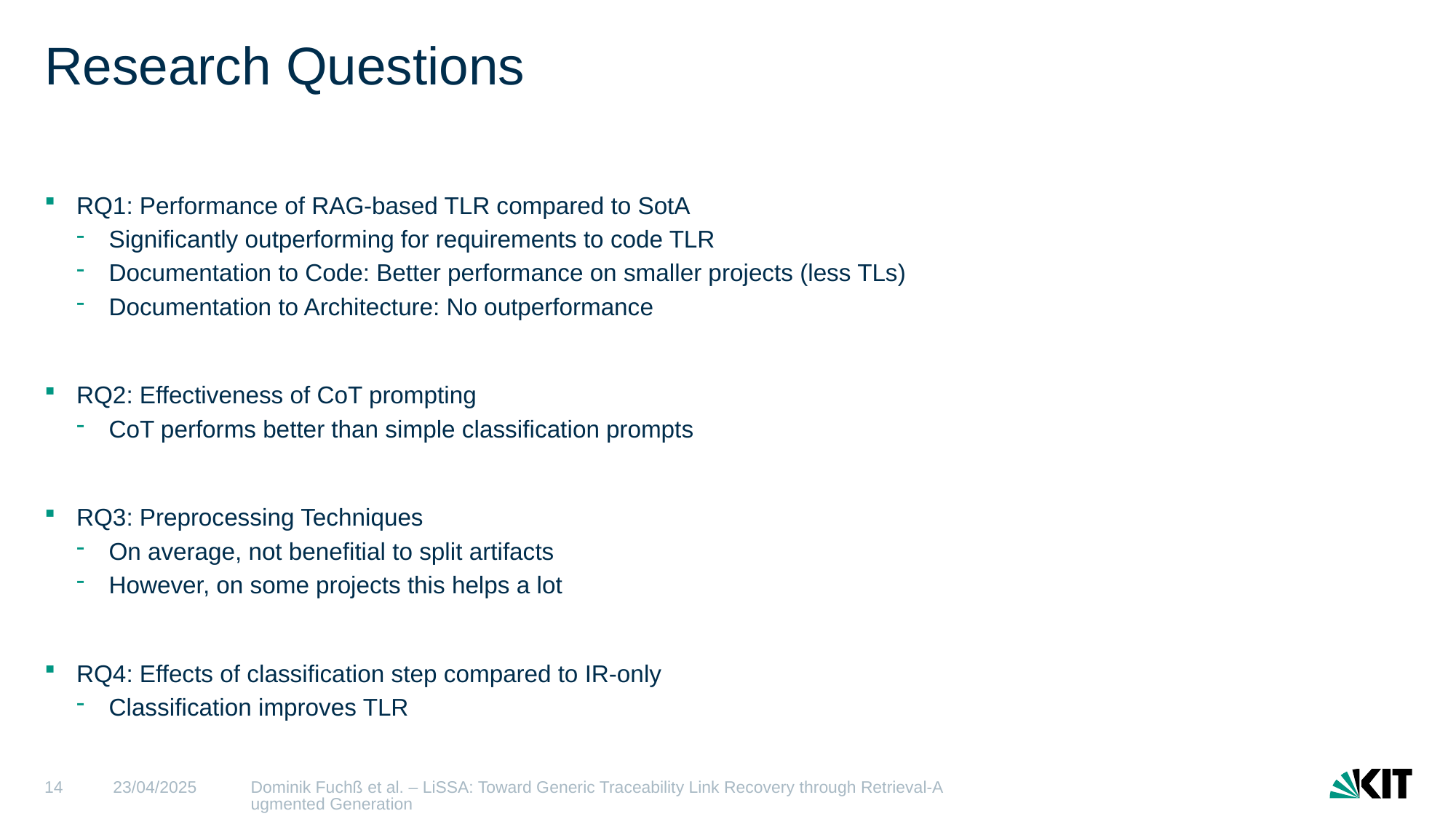

# Research Questions
RQ1: Performance of RAG-based TLR compared to SotA
Significantly outperforming for requirements to code TLR
Documentation to Code: Better performance on smaller projects (less TLs)
Documentation to Architecture: No outperformance

RQ2: Effectiveness of CoT prompting
CoT performs better than simple classification prompts

RQ3: Preprocessing Techniques
On average, not benefitial to split artifacts
However, on some projects this helps a lot

RQ4: Effects of classification step compared to IR-only
Classification improves TLR

14
23/04/2025
Dominik Fuchß et al. – LiSSA: Toward Generic Traceability Link Recovery through Retrieval-Augmented Generation